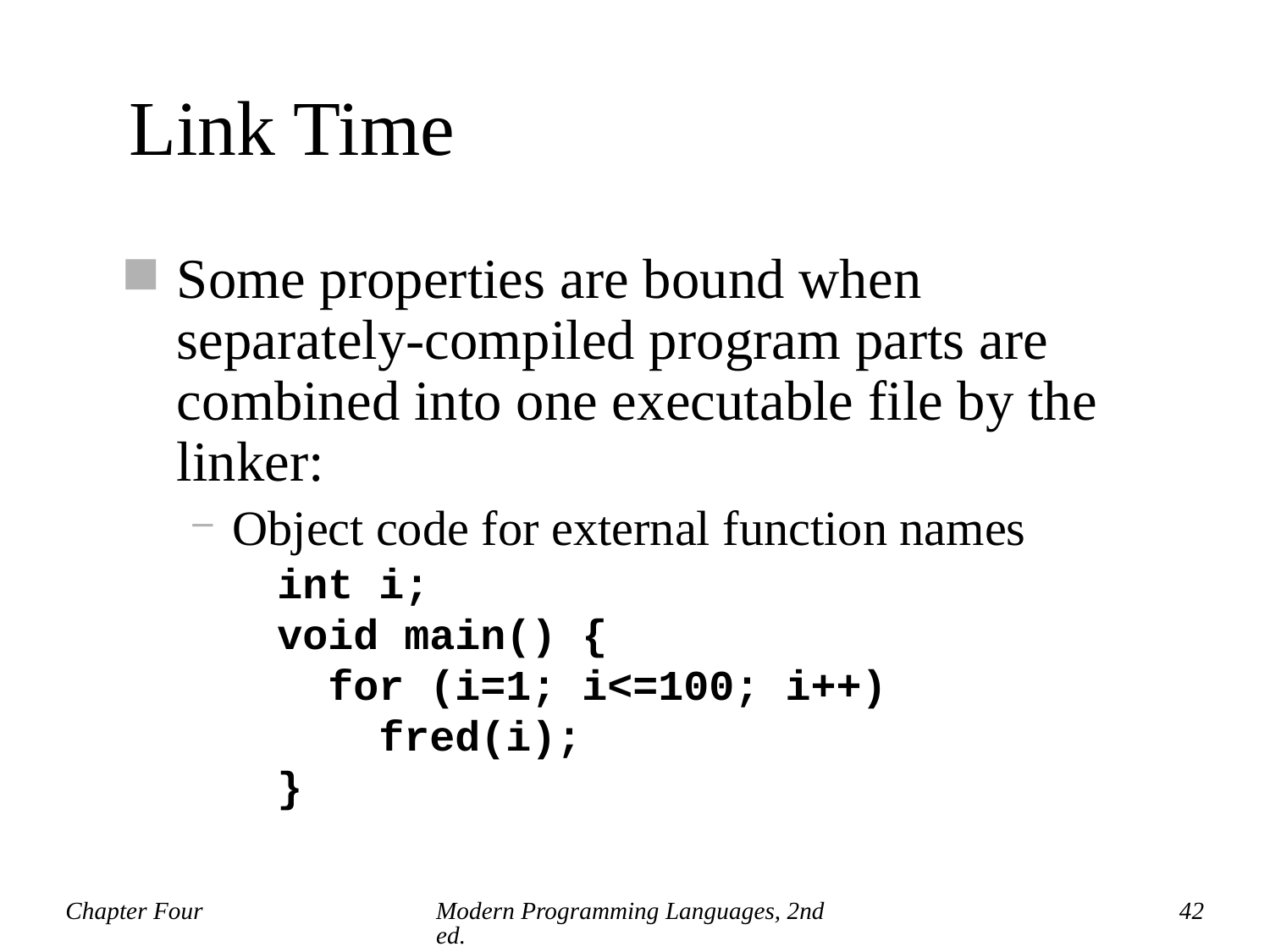

# Link Time
Some properties are bound when separately-compiled program parts are combined into one executable file by the linker:
Object code for external function names
int i;
void main() {
  for (i=1; i<=100; i++)
    fred(i);
}
Chapter Four
Modern Programming Languages, 2nd ed.
42